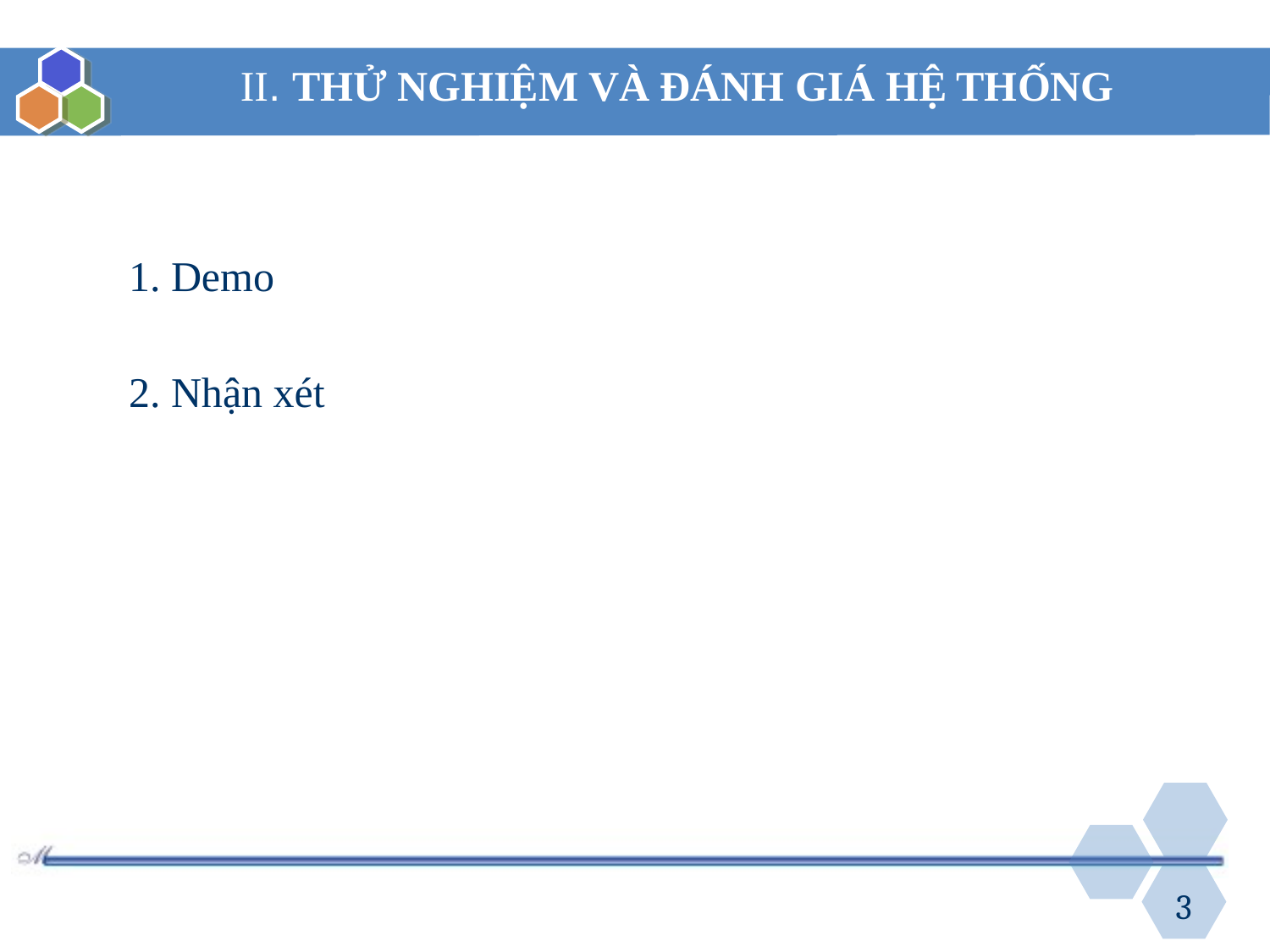

II. THỬ NGHIỆM VÀ ĐÁNH GIÁ HỆ THỐNG
1. Demo
2. Nhận xét
3